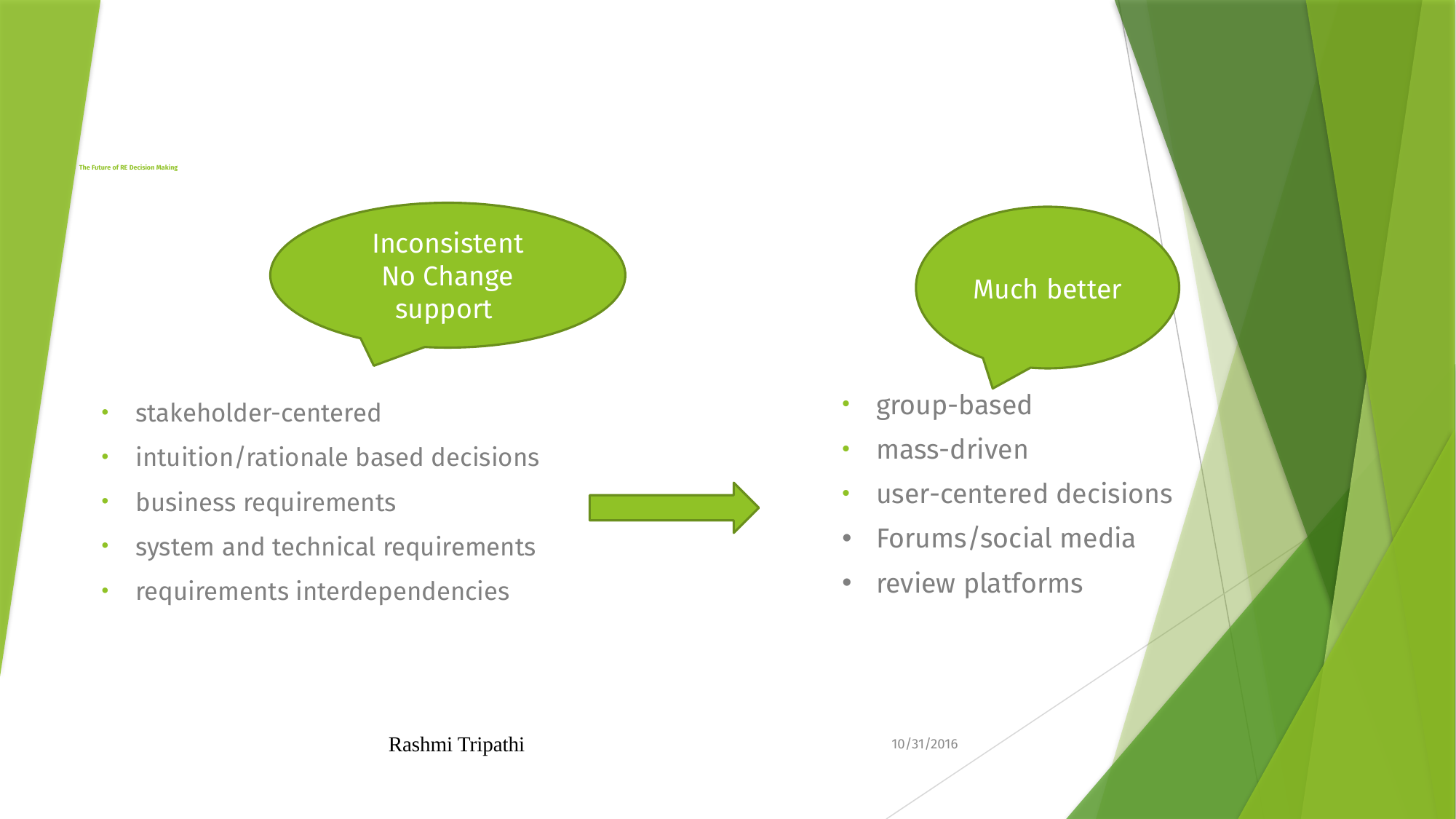

# The Future of RE Decision Making
Inconsistent
No Change support
Much better
group-based
mass-driven
user-centered decisions
Forums/social media
review platforms

stakeholder-centered
intuition/rationale based decisions
business requirements
system and technical requirements
requirements interdependencies

Rashmi Tripathi
10/31/2016